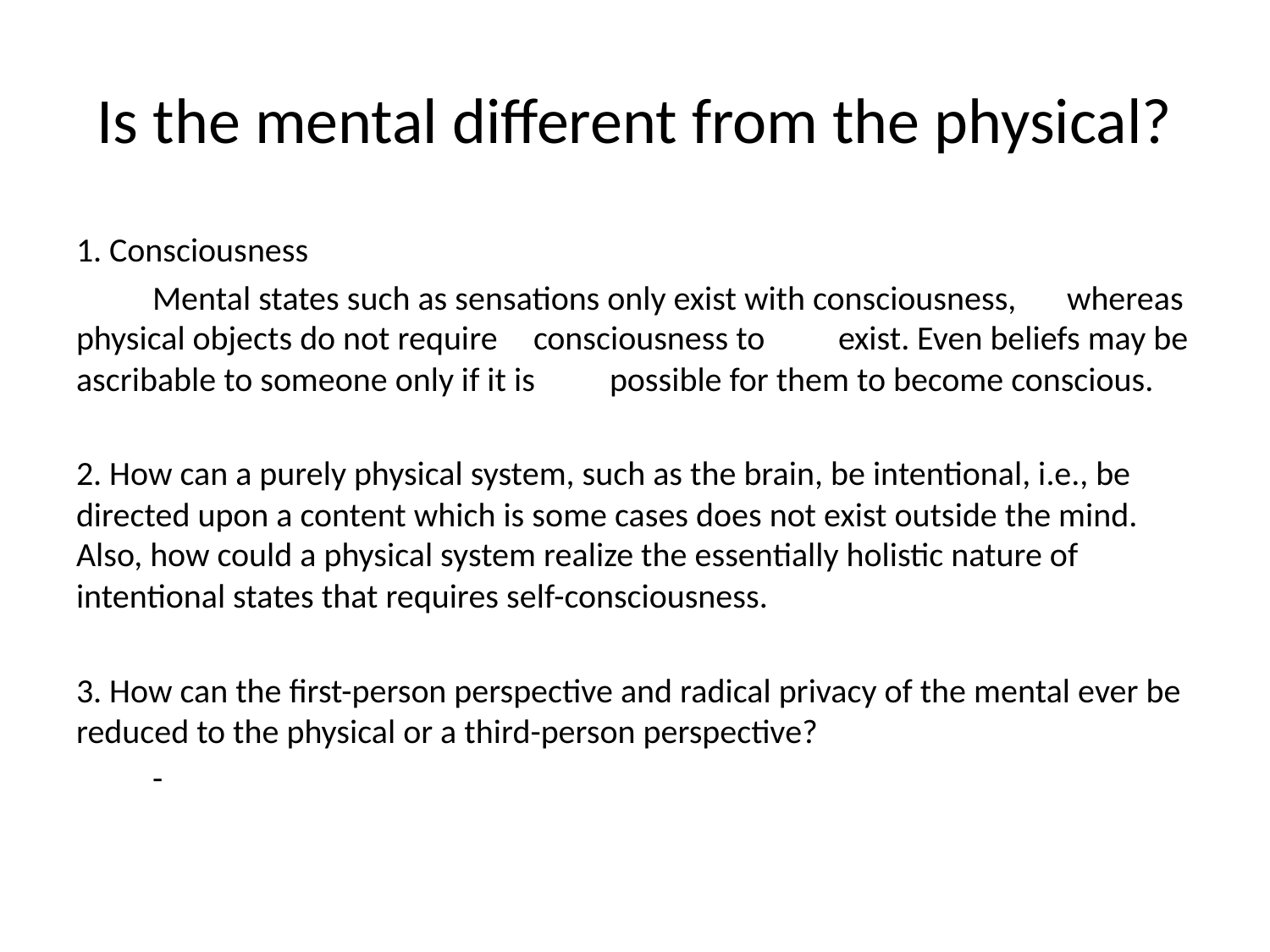

# Is the mental different from the physical?
1. Consciousness
	Mental states such as sensations only exist with consciousness, 	whereas physical objects do not require 	consciousness to 	exist. Even beliefs may be ascribable to someone only if it is 	possible for them to become conscious.

2. How can a purely physical system, such as the brain, be intentional, i.e., be directed upon a content which is some cases does not exist outside the mind.  Also, how could a physical system realize the essentially holistic nature of intentional states that requires self-consciousness.

3. How can the first-person perspective and radical privacy of the mental ever be reduced to the physical or a third-person perspective?
	-